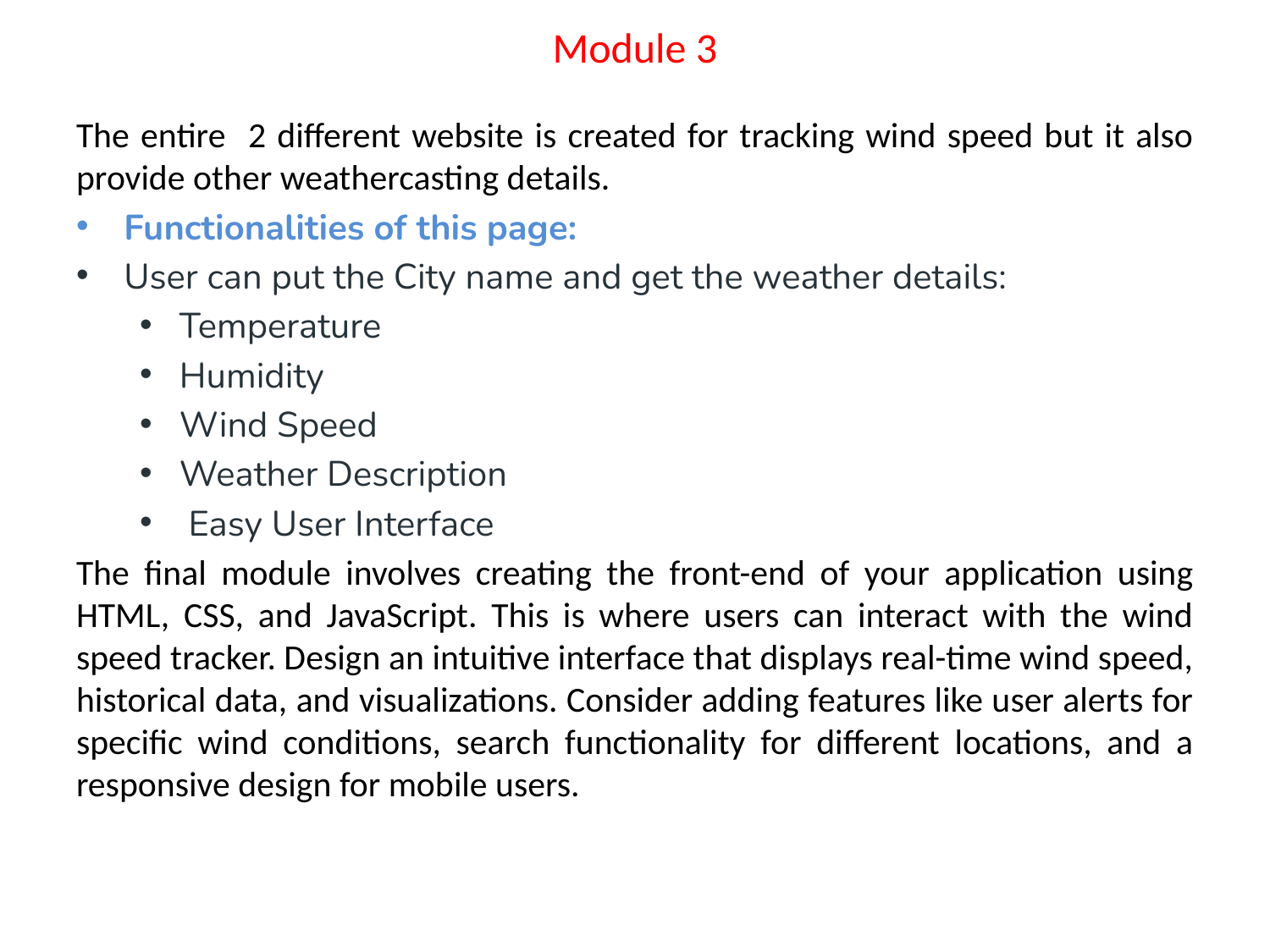

# Module 3
The entire  2 different website is created for tracking wind speed but it also provide other weathercasting details.
Functionalities of this page:
User can put the City name and get the weather details:
Temperature
Humidity
Wind Speed
Weather Description
 Easy User Interface
The final module involves creating the front-end of your application using HTML, CSS, and JavaScript. This is where users can interact with the wind speed tracker. Design an intuitive interface that displays real-time wind speed, historical data, and visualizations. Consider adding features like user alerts for specific wind conditions, search functionality for different locations, and a responsive design for mobile users.